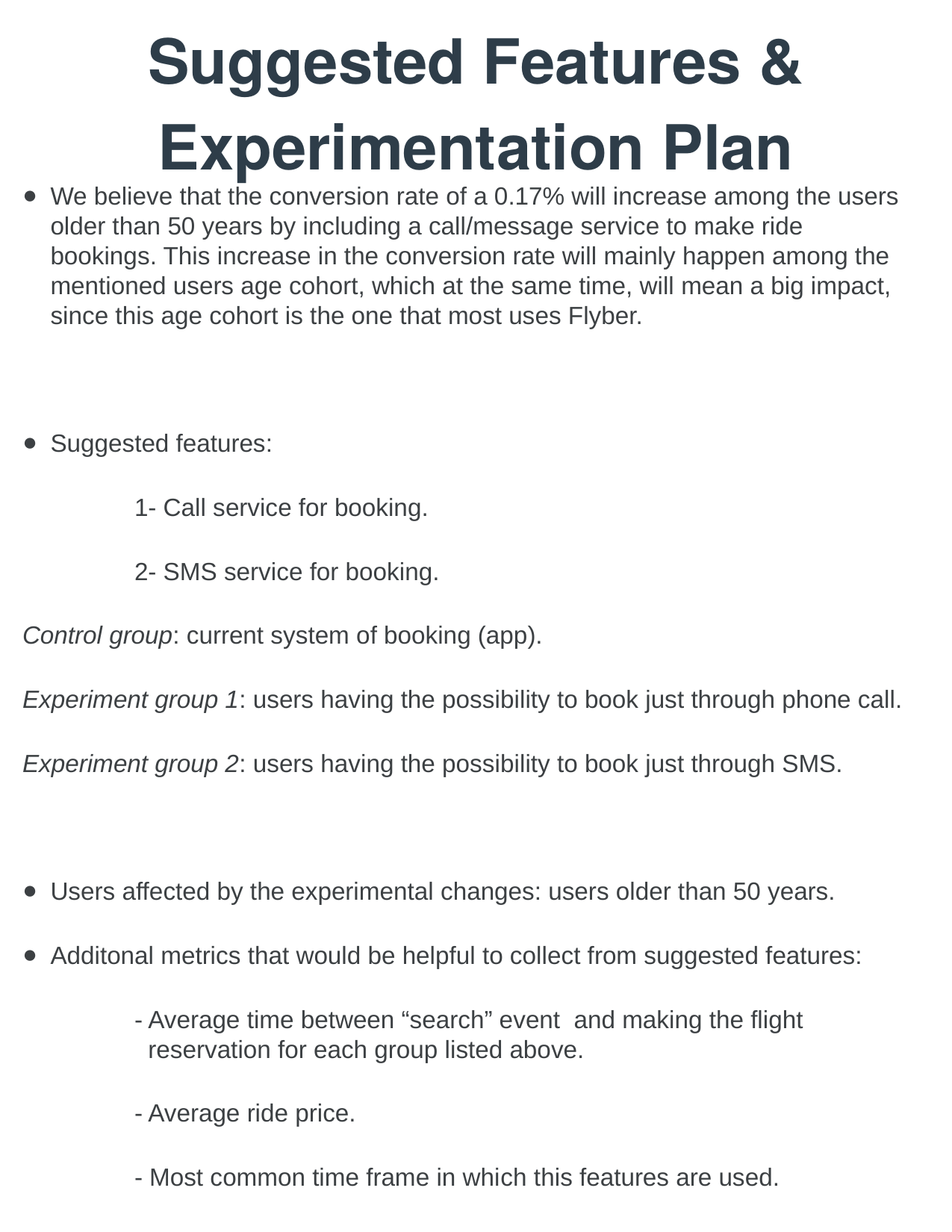

# Suggested Features & Experimentation Plan
We believe that the conversion rate of a 0.17% will increase among the users older than 50 years by including a call/message service to make ride bookings. This increase in the conversion rate will mainly happen among the mentioned users age cohort, which at the same time, will mean a big impact, since this age cohort is the one that most uses Flyber.

Suggested features:
	1- Call service for booking.
	2- SMS service for booking.
Control group: current system of booking (app).
Experiment group 1: users having the possibility to book just through phone call.
Experiment group 2: users having the possibility to book just through SMS.

Users affected by the experimental changes: users older than 50 years.
Additonal metrics that would be helpful to collect from suggested features:
	- Average time between “search” event  and making the flight 	  reservation for each group listed above.
	- Average ride price.
	- Most common time frame in which this features are used.